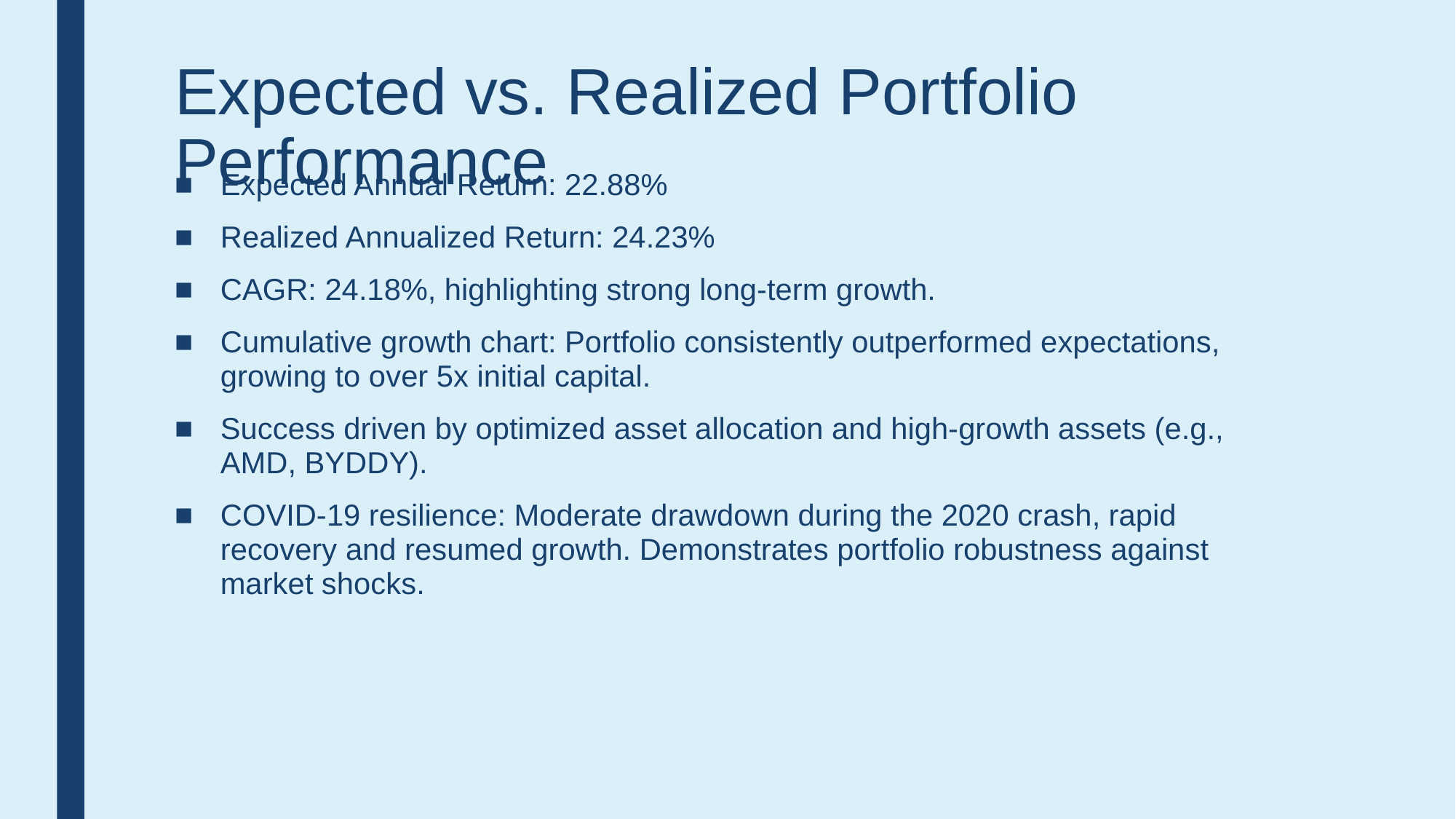

# Expected vs. Realized Portfolio Performance
Expected Annual Return: 22.88%
Realized Annualized Return: 24.23%
CAGR: 24.18%, highlighting strong long-term growth.
Cumulative growth chart: Portfolio consistently outperformed expectations, growing to over 5x initial capital.
Success driven by optimized asset allocation and high-growth assets (e.g., AMD, BYDDY).
COVID-19 resilience: Moderate drawdown during the 2020 crash, rapid recovery and resumed growth. Demonstrates portfolio robustness against market shocks.